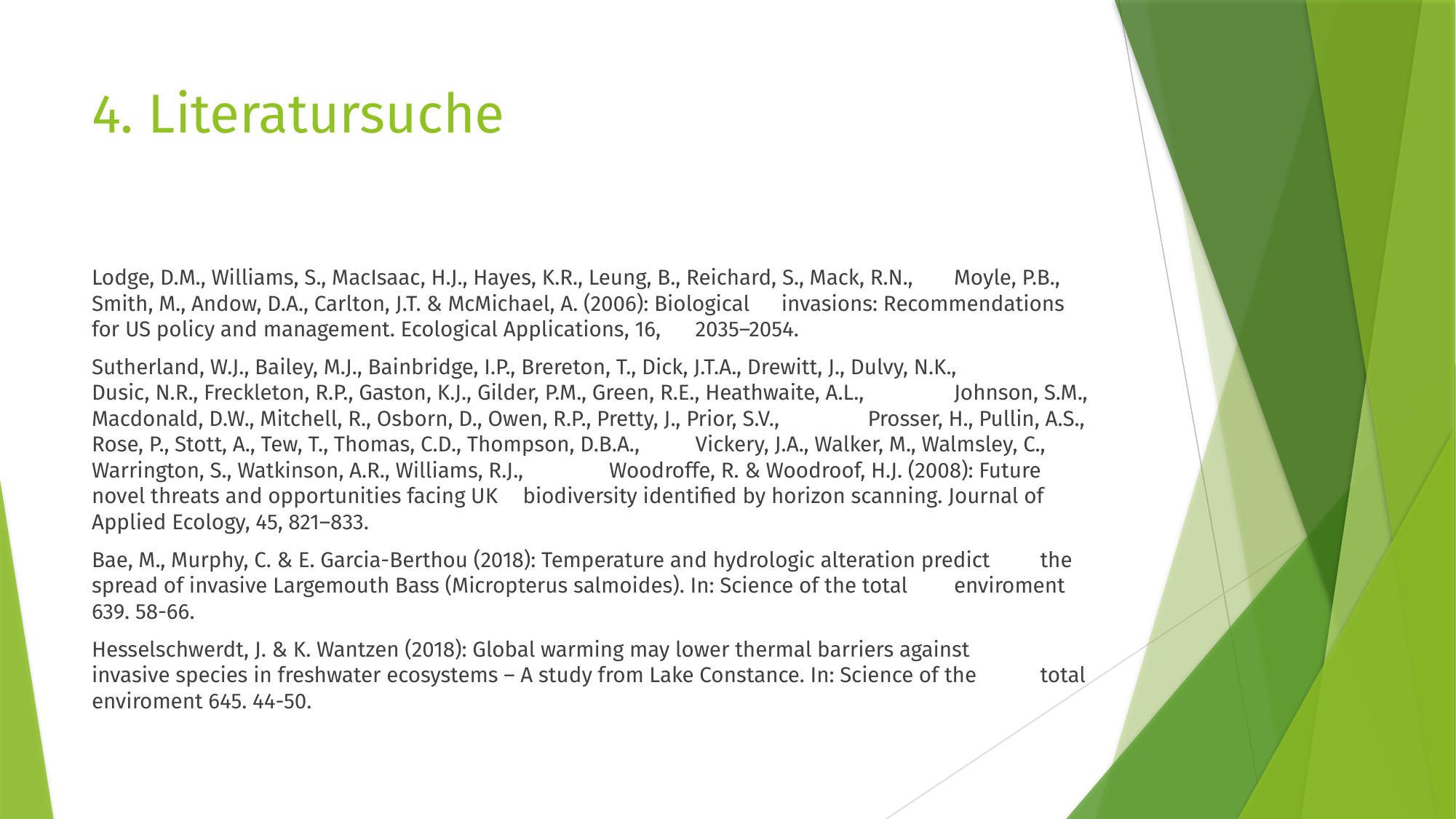

# 4. Literatursuche
Lodge, D.M., Williams, S., MacIsaac, H.J., Hayes, K.R., Leung, B., Reichard, S., Mack, R.N., 	Moyle, P.B., Smith, M., Andow, D.A., Carlton, J.T. & McMichael, A. (2006): Biological 	invasions: Recommendations for US policy and management. Ecological Applications, 16, 	2035–2054.
Sutherland, W.J., Bailey, M.J., Bainbridge, I.P., Brereton, T., Dick, J.T.A., Drewitt, J., Dulvy, N.K., 	Dusic, N.R., Freckleton, R.P., Gaston, K.J., Gilder, P.M., Green, R.E., Heathwaite, A.L., 	Johnson, S.M., Macdonald, D.W., Mitchell, R., Osborn, D., Owen, R.P., Pretty, J., Prior, S.V., 	Prosser, H., Pullin, A.S., Rose, P., Stott, A., Tew, T., Thomas, C.D., Thompson, D.B.A., 	Vickery, J.A., Walker, M., Walmsley, C., Warrington, S., Watkinson, A.R., Williams, R.J., 	Woodroffe, R. & Woodroof, H.J. (2008): Future novel threats and opportunities facing UK 	biodiversity identiﬁed by horizon scanning. Journal of Applied Ecology, 45, 821–833.
Bae, M., Murphy, C. & E. Garcia-Berthou (2018): Temperature and hydrologic alteration predict 	the spread of invasive Largemouth Bass (Micropterus salmoides). In: Science of the total 	enviroment 639. 58-66.
Hesselschwerdt, J. & K. Wantzen (2018): Global warming may lower thermal barriers against 	invasive species in freshwater ecosystems – A study from Lake Constance. In: Science of the 	total enviroment 645. 44-50.